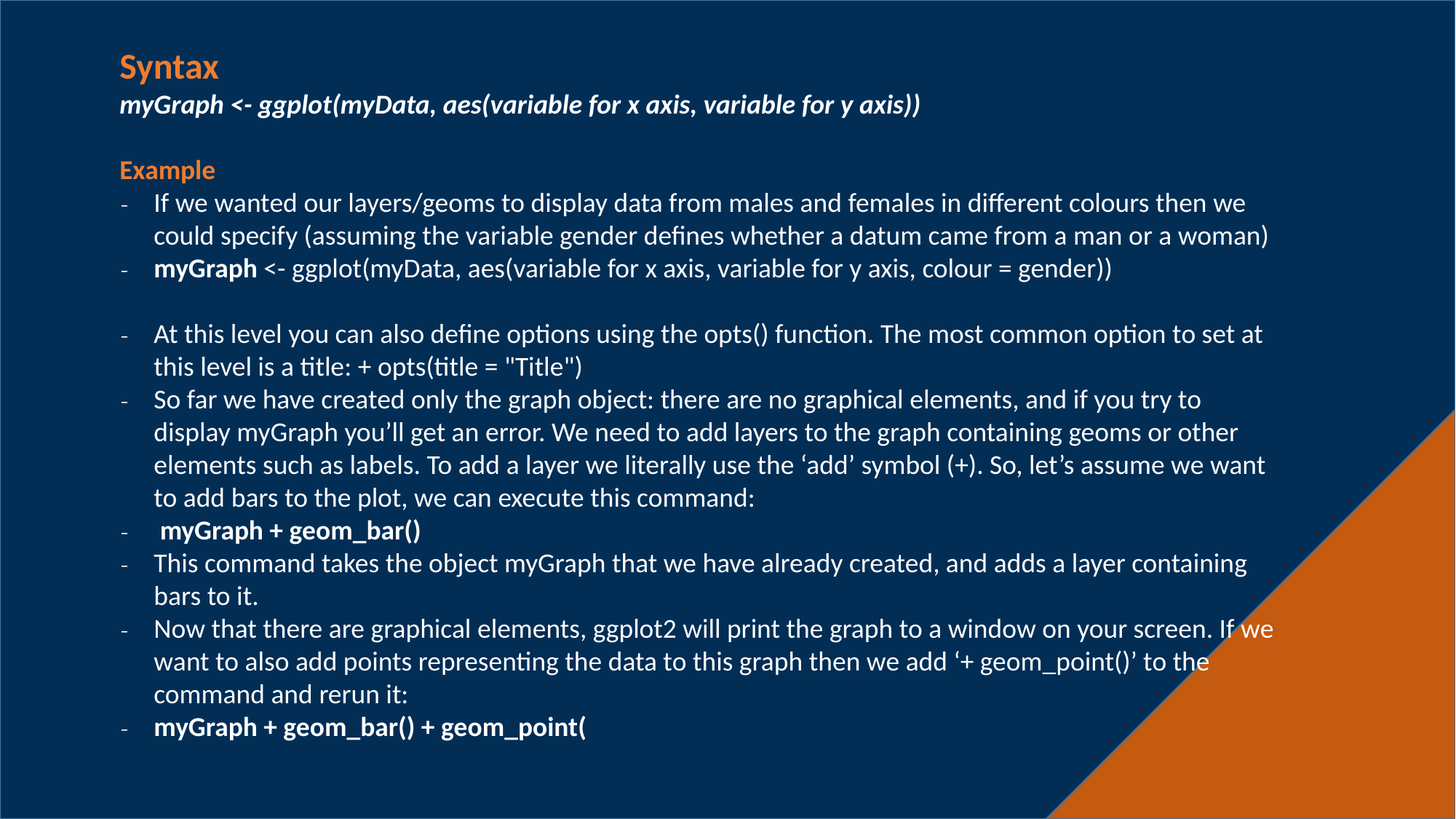

Syntax
myGraph <- ggplot(myData, aes(variable for x axis, variable for y axis))

Example
If we wanted our layers/geoms to display data from males and females in different colours then we could specify (assuming the variable gender defines whether a datum came from a man or a woman)
myGraph <- ggplot(myData, aes(variable for x axis, variable for y axis, colour = gender))

At this level you can also define options using the opts() function. The most common option to set at this level is a title: + opts(title = "Title")
So far we have created only the graph object: there are no graphical elements, and if you try to display myGraph you’ll get an error. We need to add layers to the graph containing geoms or other elements such as labels. To add a layer we literally use the ‘add’ symbol (+). So, let’s assume we want to add bars to the plot, we can execute this command:
 myGraph + geom_bar()
This command takes the object myGraph that we have already created, and adds a layer containing bars to it.
Now that there are graphical elements, ggplot2 will print the graph to a window on your screen. If we want to also add points representing the data to this graph then we add ‘+ geom_point()’ to the command and rerun it:
myGraph + geom_bar() + geom_point(